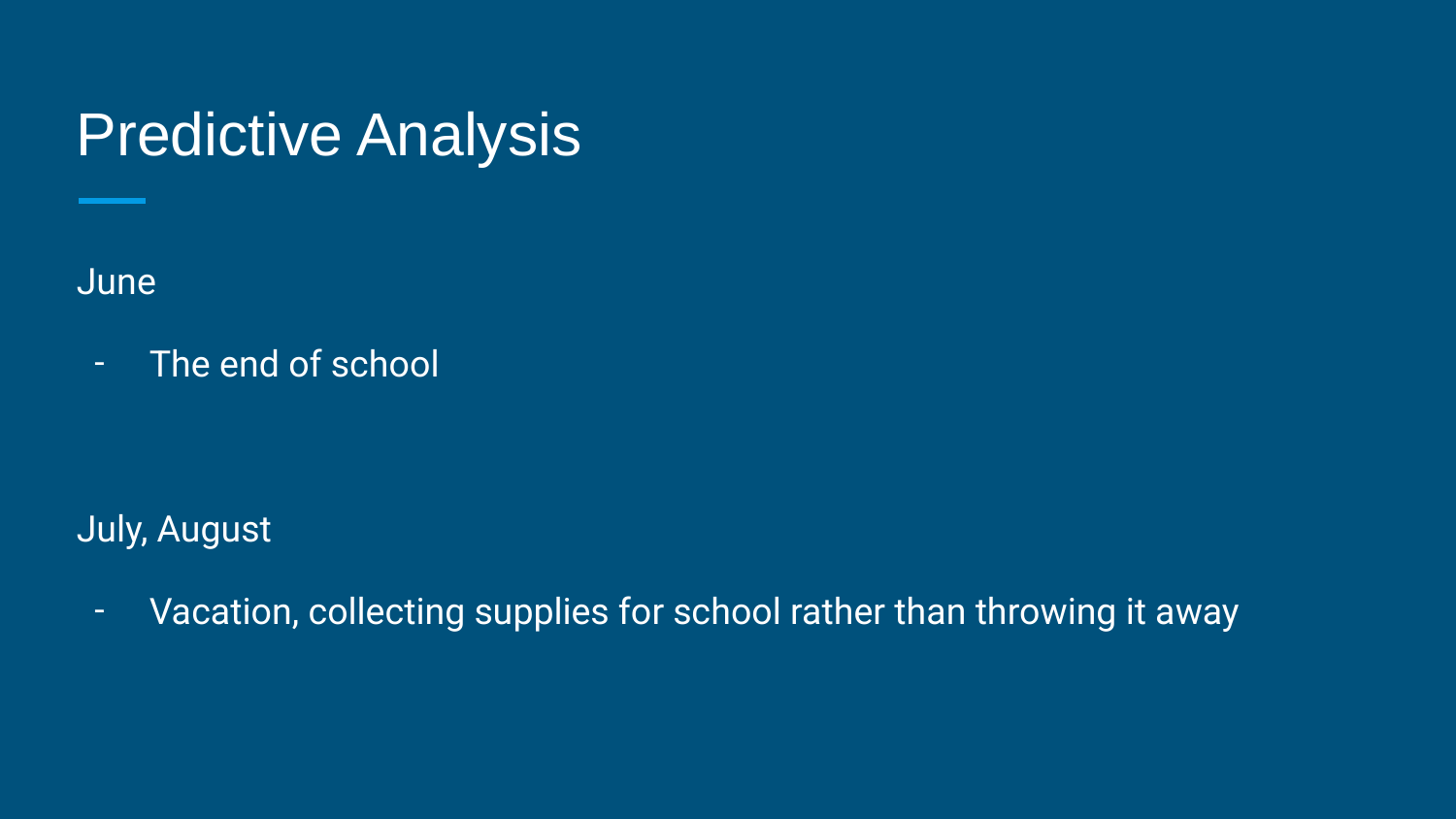

# Predictive Analysis
June
The end of school

July, August
Vacation, collecting supplies for school rather than throwing it away